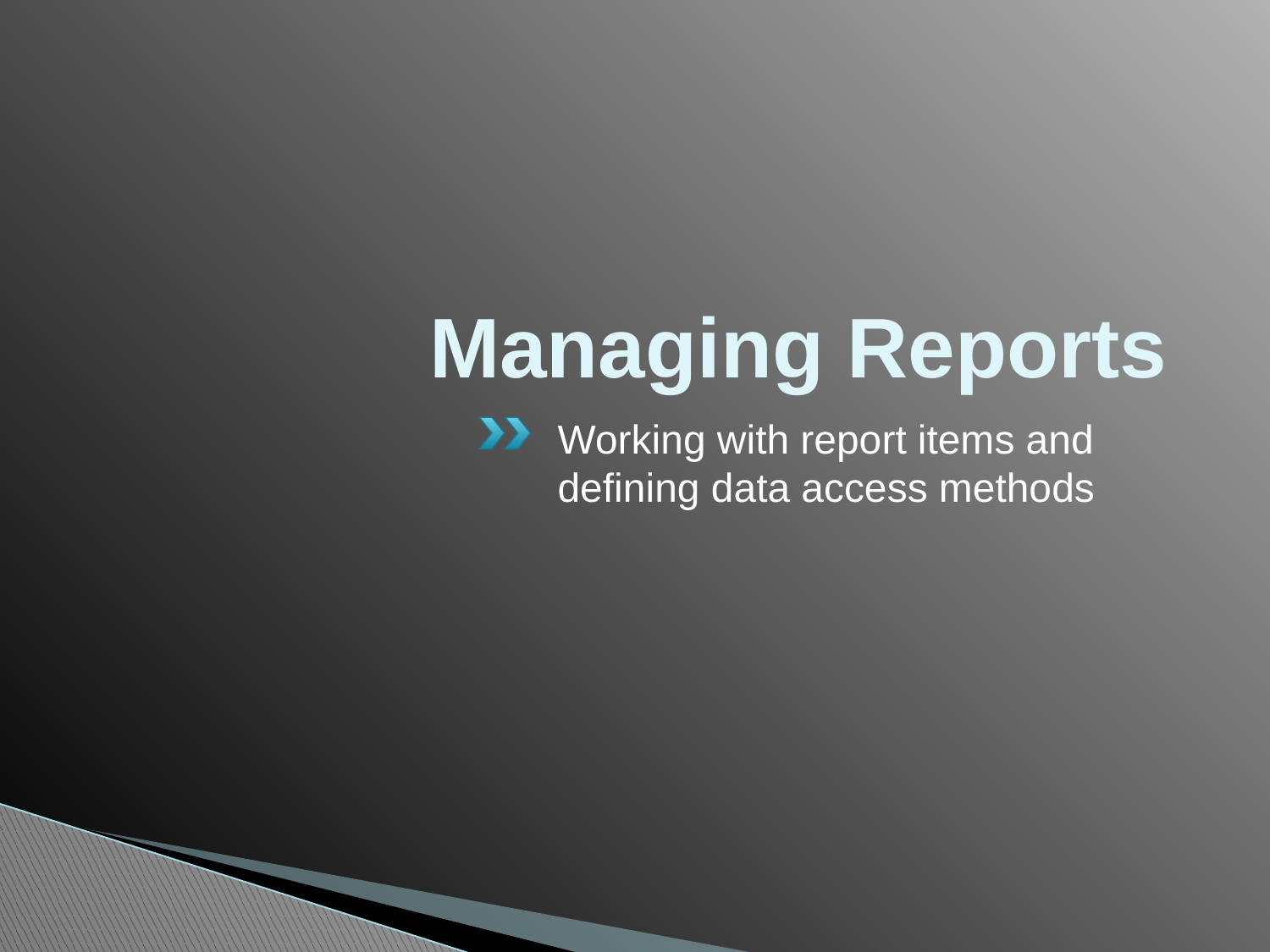

# Managing Reports
Working with report items and defining data access methods